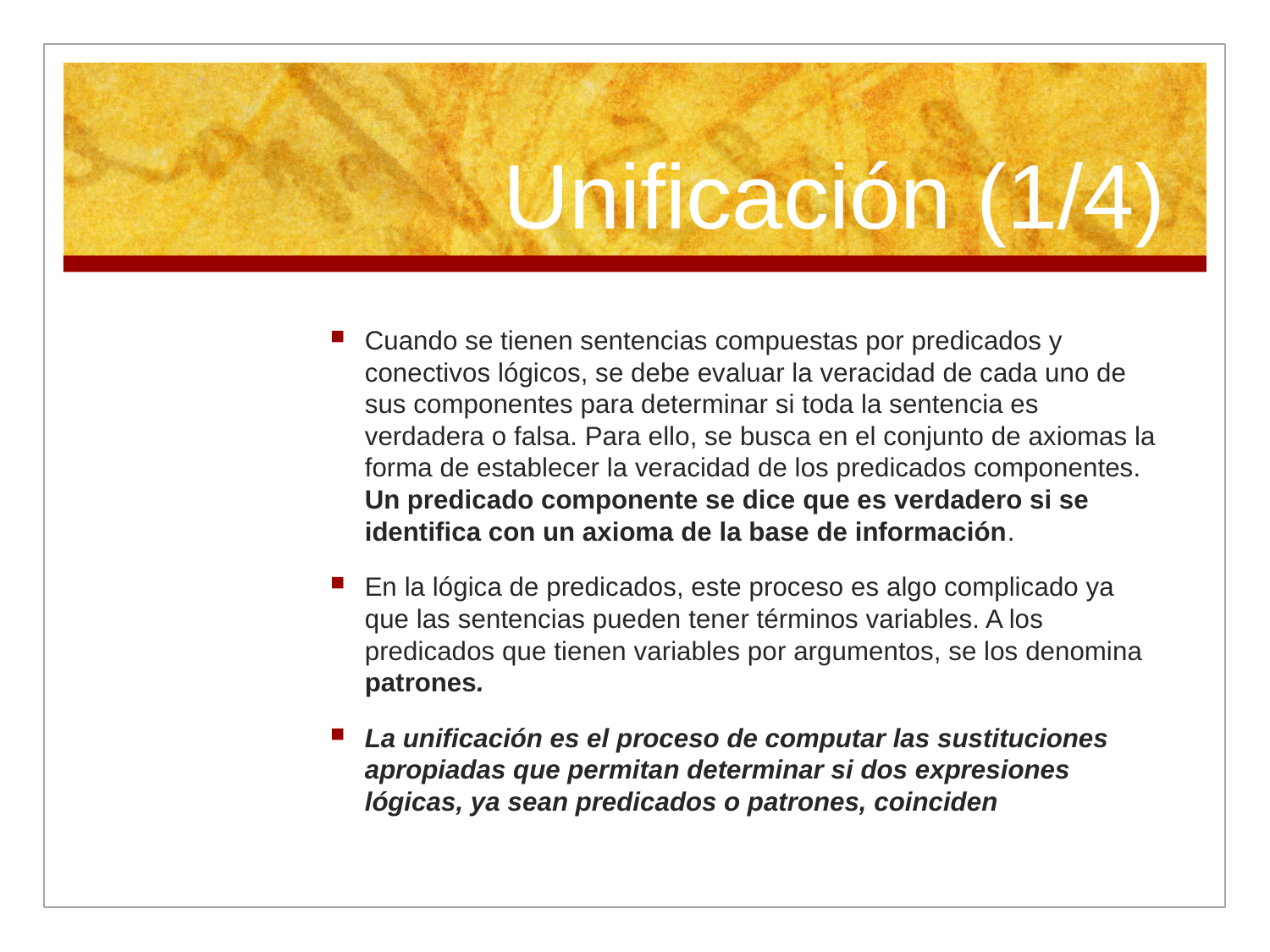

# Unificación (1/4)
Cuando se tienen sentencias compuestas por predicados y conectivos lógicos, se debe evaluar la veracidad de cada uno de sus componentes para determinar si toda la sentencia es verdadera o falsa. Para ello, se busca en el conjunto de axiomas la forma de establecer la veracidad de los predicados componentes. Un predicado componente se dice que es verdadero si se identifica con un axioma de la base de información.
En la lógica de predicados, este proceso es algo complicado ya que las sentencias pueden tener términos variables. A los predicados que tienen variables por argumentos, se los denomina patrones.
La unificación es el proceso de computar las sustituciones apropiadas que permitan determinar si dos expresiones lógicas, ya sean predicados o patrones, coinciden